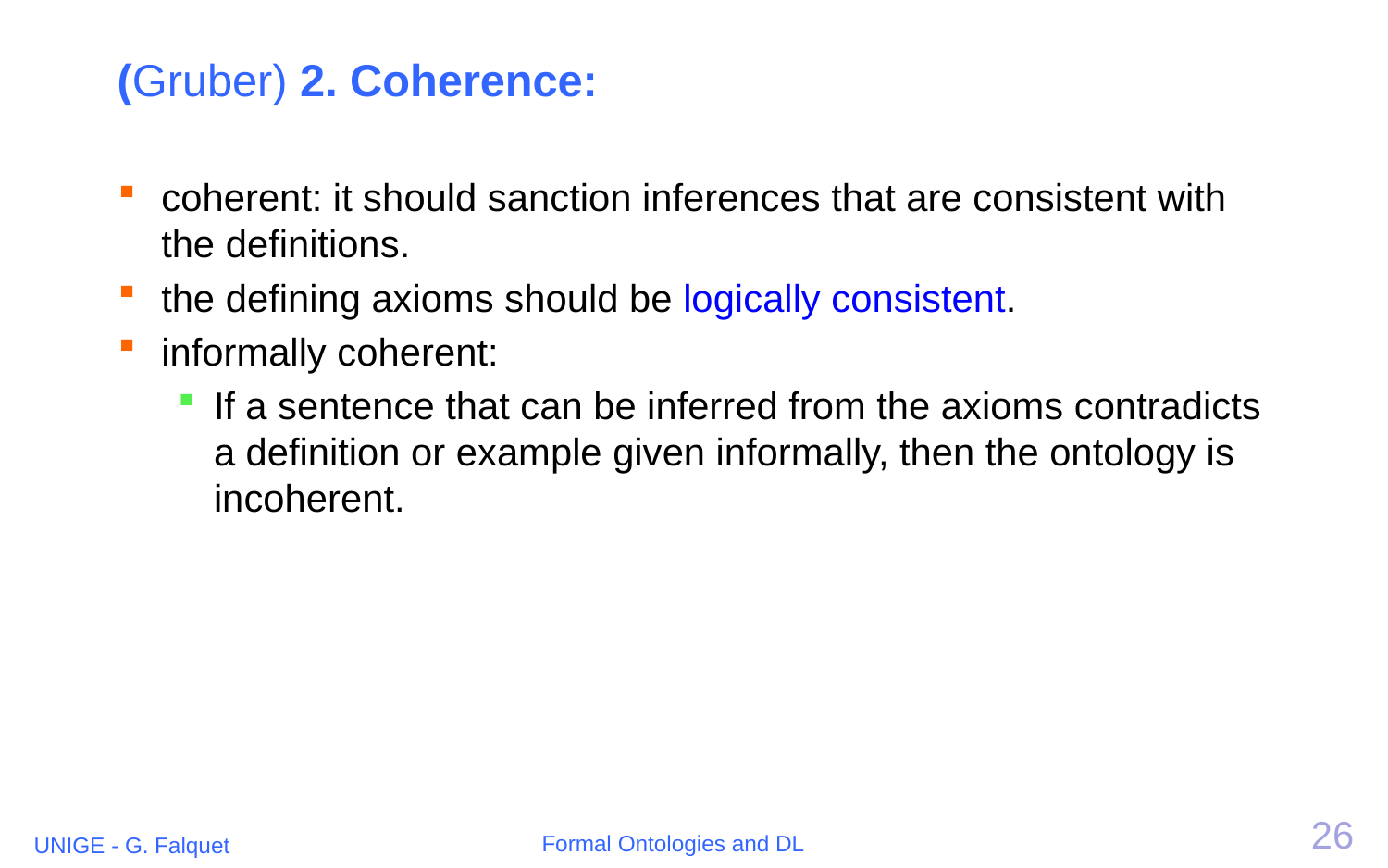

# (Gruber) 2. Coherence:
coherent: it should sanction inferences that are consistent with the definitions.
the defining axioms should be logically consistent.
informally coherent:
If a sentence that can be inferred from the axioms contradicts a definition or example given informally, then the ontology is incoherent.
26
Formal Ontologies and DL
UNIGE - G. Falquet